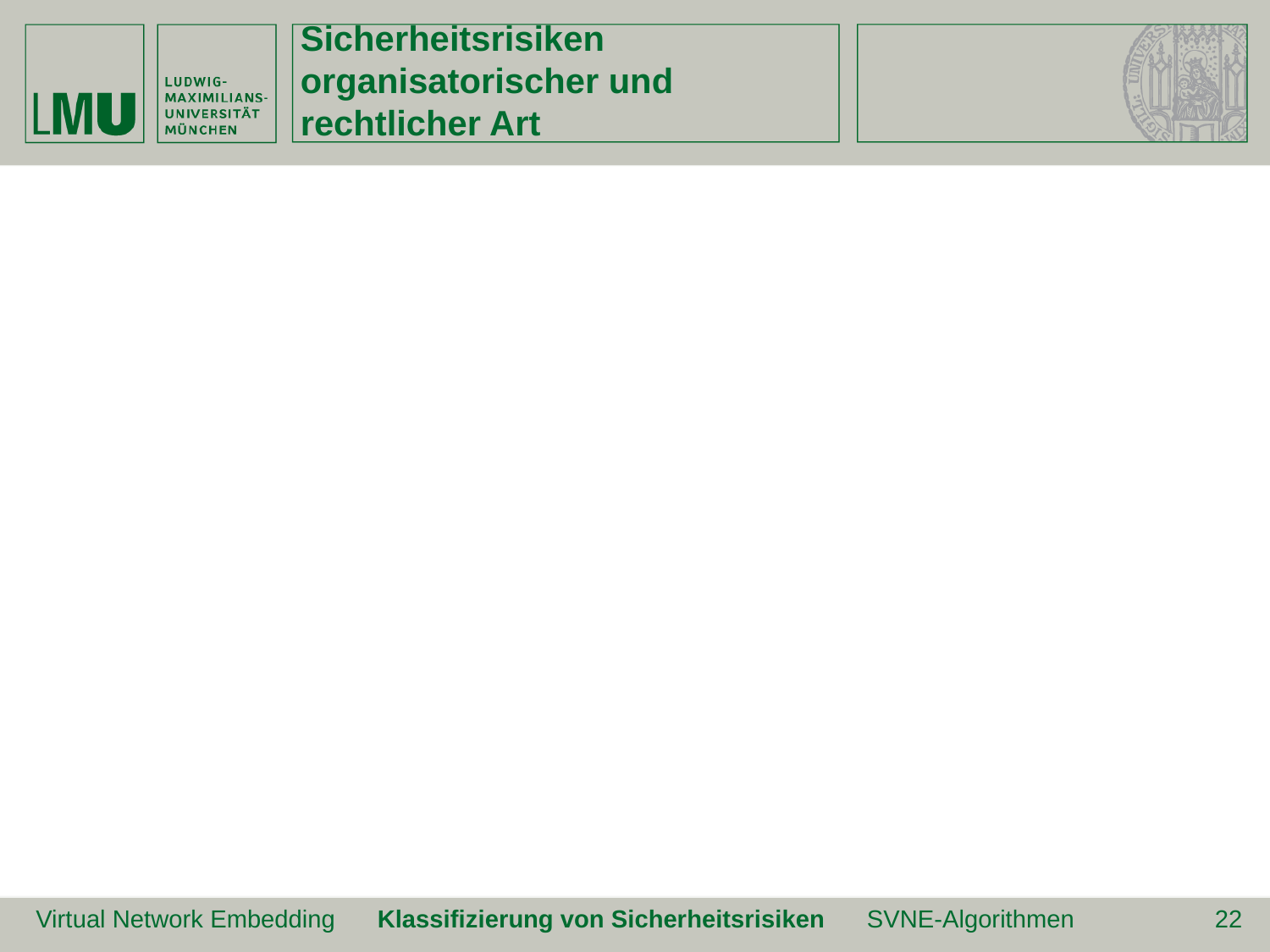

# Sicherheitsrisiken organisatorischer und rechtlicher Art

22
Virtual Network Embedding      Klassifizierung von Sicherheitsrisiken      SVNE-Algorithmen